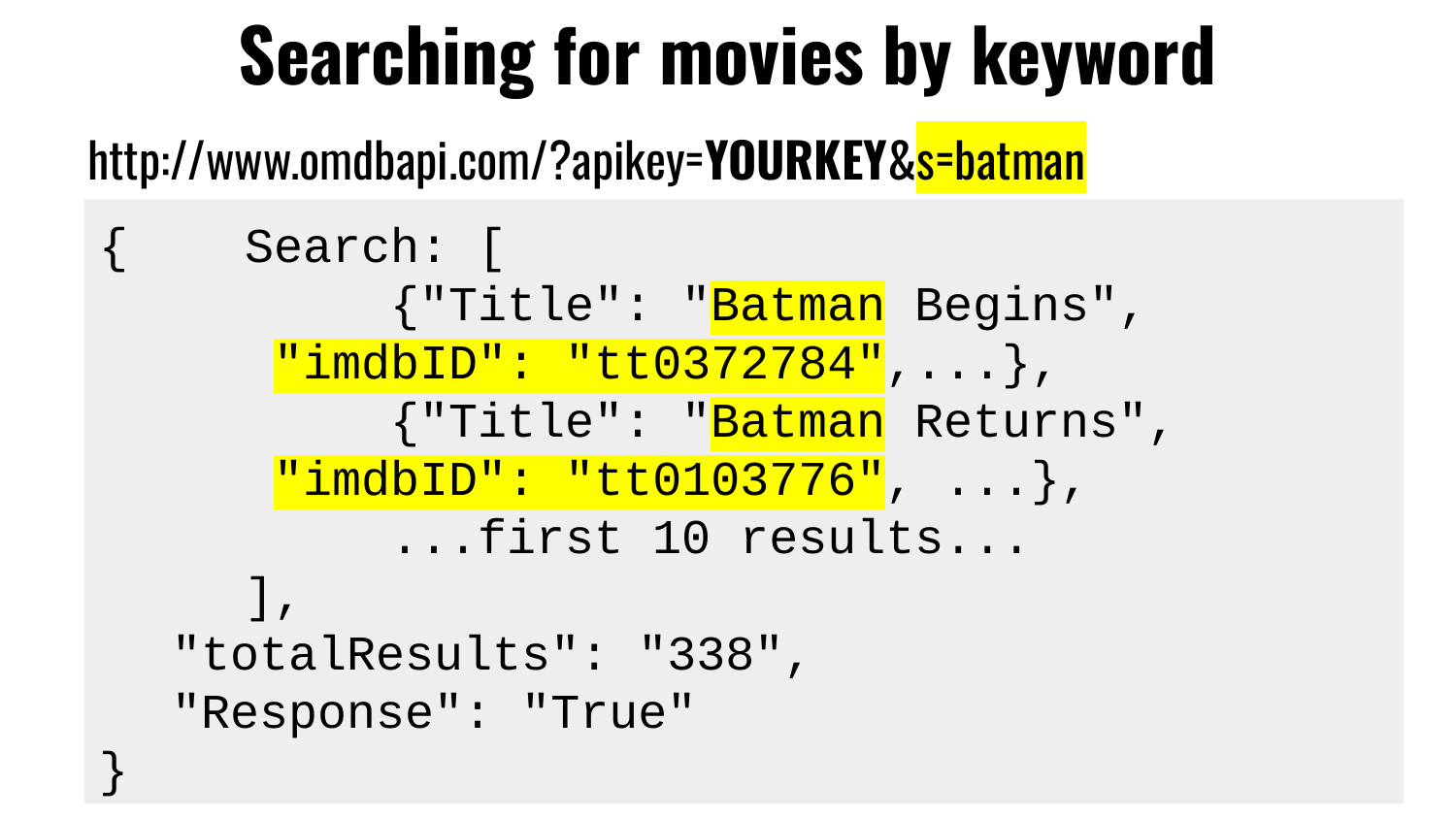

# Searching for movies by keyword
http://www.omdbapi.com/?apikey=YOURKEY&s=batman
{ 	Search: [
		{"Title": "Batman Begins",
 "imdbID": "tt0372784",...},
		{"Title": "Batman Returns",
 "imdbID": "tt0103776", ...},
		...first 10 results...
	],
"totalResults": "338",
"Response": "True"
}